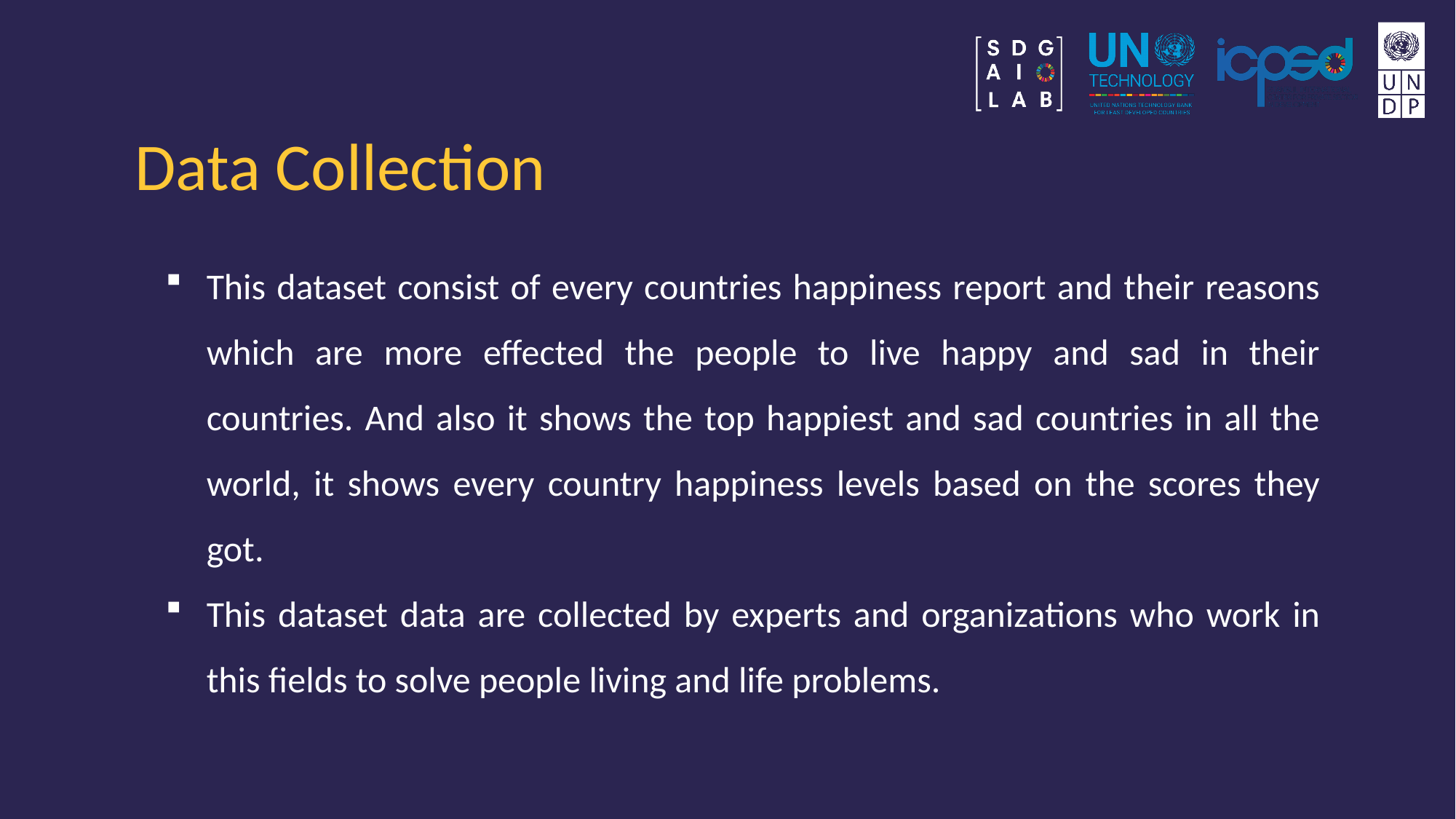

Data Collection
This dataset consist of every countries happiness report and their reasons which are more effected the people to live happy and sad in their countries. And also it shows the top happiest and sad countries in all the world, it shows every country happiness levels based on the scores they got.
This dataset data are collected by experts and organizations who work in this fields to solve people living and life problems.